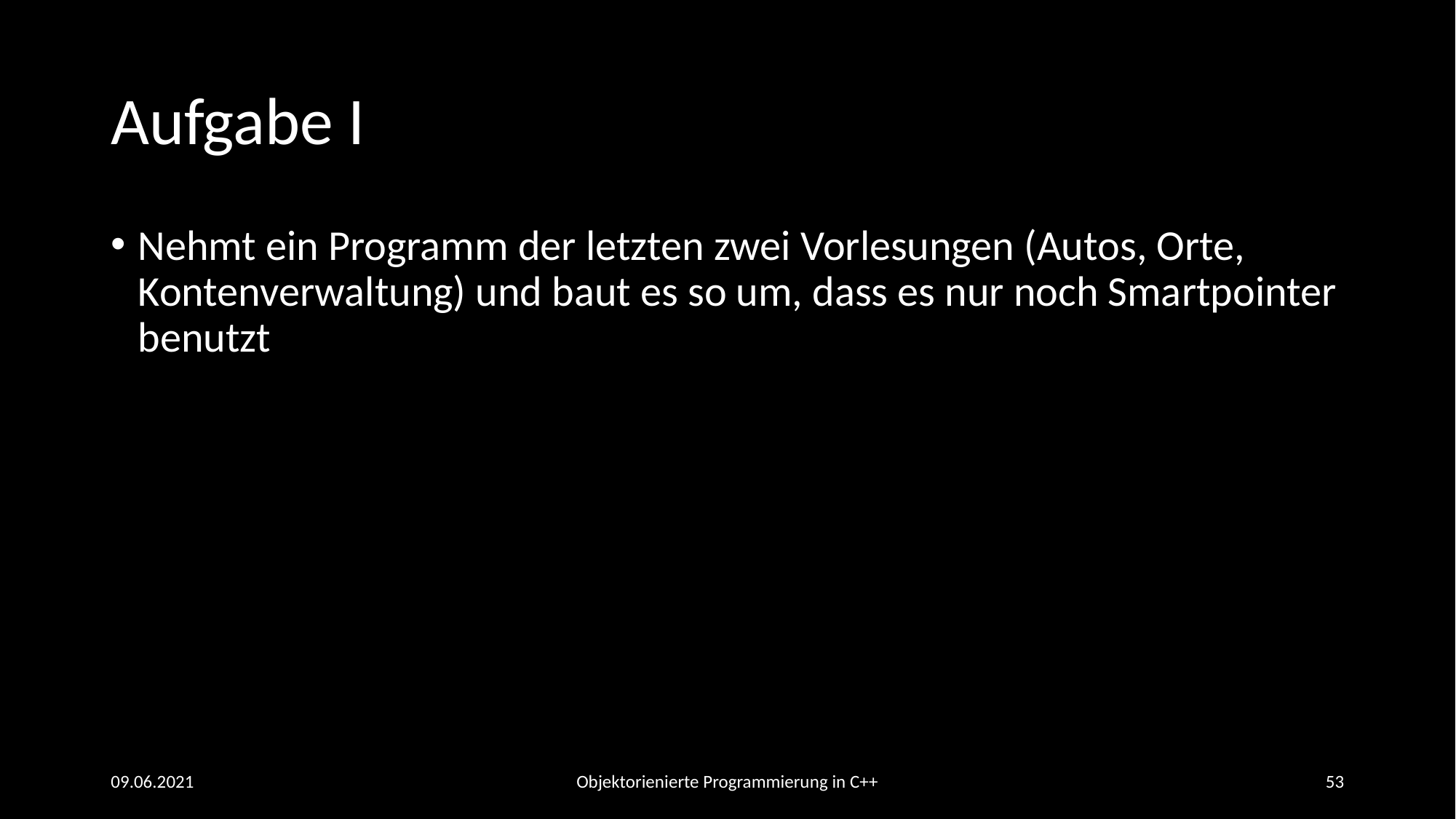

# Aufgabe I
Nehmt ein Programm der letzten zwei Vorlesungen (Autos, Orte, Kontenverwaltung) und baut es so um, dass es nur noch Smartpointer benutzt
09.06.2021
Objektorienierte Programmierung in C++
53